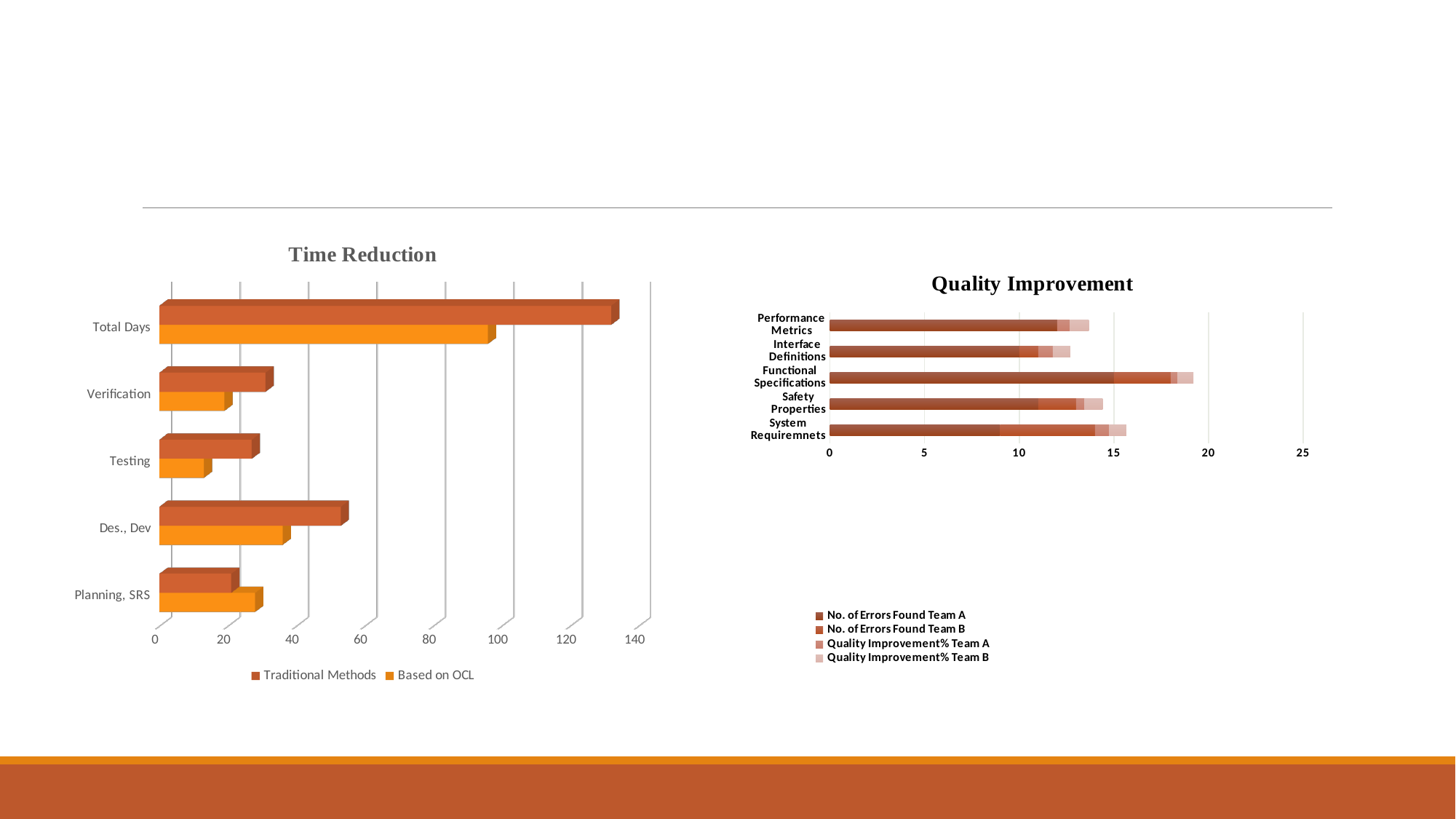

[unsupported chart]

### Chart: Quality Improvement

| Category | No. of Errors Found | No. of Errors Found | Quality Improvement% | Quality Improvement% |
|---|---|---|---|---|
| System Requiremnets | 9.0 | 5.0 | 0.75 | 0.9 |
| Safety Properties | 11.0 | 2.0 | 0.45 | 0.95 |
| Functional Specifications | 15.0 | 3.0 | 0.35 | 0.85 |
| Interface Definitions | 10.0 | 1.0 | 0.77 | 0.92 |
| Performance Metrics | 12.0 | 0.0 | 0.67 | 1.0 |